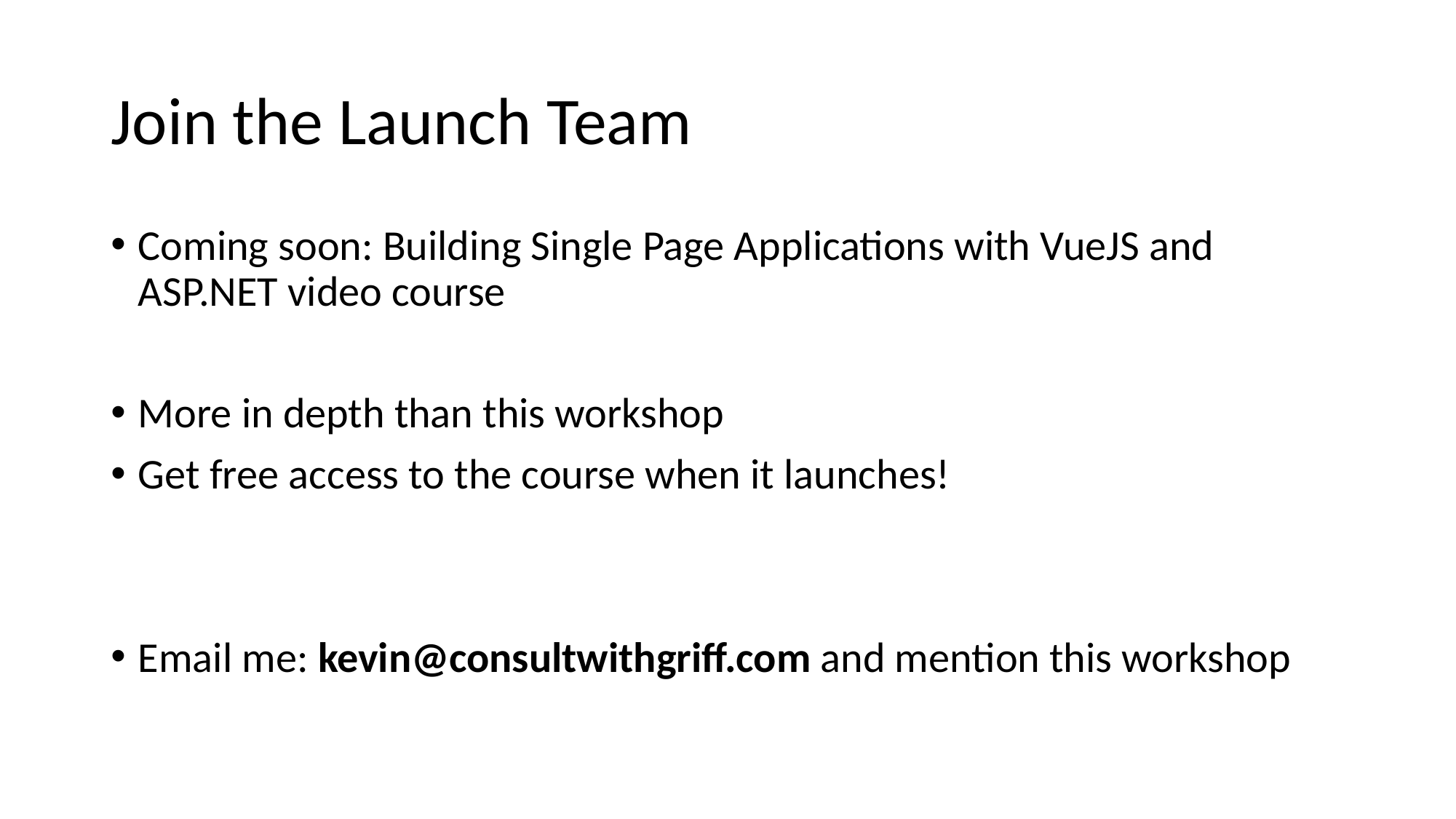

# Join the Launch Team
Coming soon: Building Single Page Applications with VueJS and ASP.NET video course

More in depth than this workshop
Get free access to the course when it launches!

Email me: kevin@consultwithgriff.com and mention this workshop